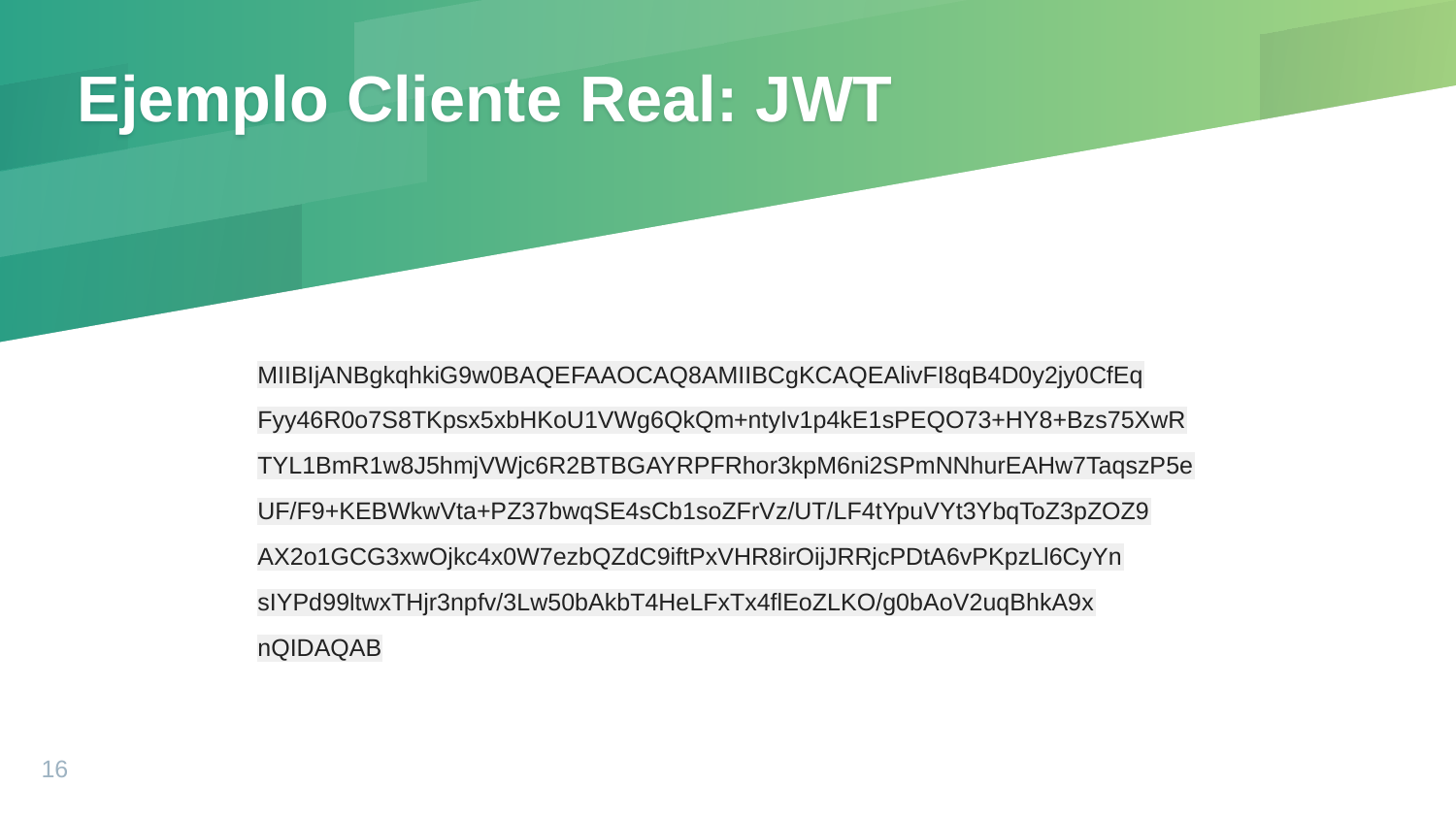

# Ejemplo Cliente Real: JWT
MIIBIjANBgkqhkiG9w0BAQEFAAOCAQ8AMIIBCgKCAQEAlivFI8qB4D0y2jy0CfEq
Fyy46R0o7S8TKpsx5xbHKoU1VWg6QkQm+ntyIv1p4kE1sPEQO73+HY8+Bzs75XwR
TYL1BmR1w8J5hmjVWjc6R2BTBGAYRPFRhor3kpM6ni2SPmNNhurEAHw7TaqszP5e
UF/F9+KEBWkwVta+PZ37bwqSE4sCb1soZFrVz/UT/LF4tYpuVYt3YbqToZ3pZOZ9
AX2o1GCG3xwOjkc4x0W7ezbQZdC9iftPxVHR8irOijJRRjcPDtA6vPKpzLl6CyYn
sIYPd99ltwxTHjr3npfv/3Lw50bAkbT4HeLFxTx4flEoZLKO/g0bAoV2uqBhkA9x
nQIDAQAB

16